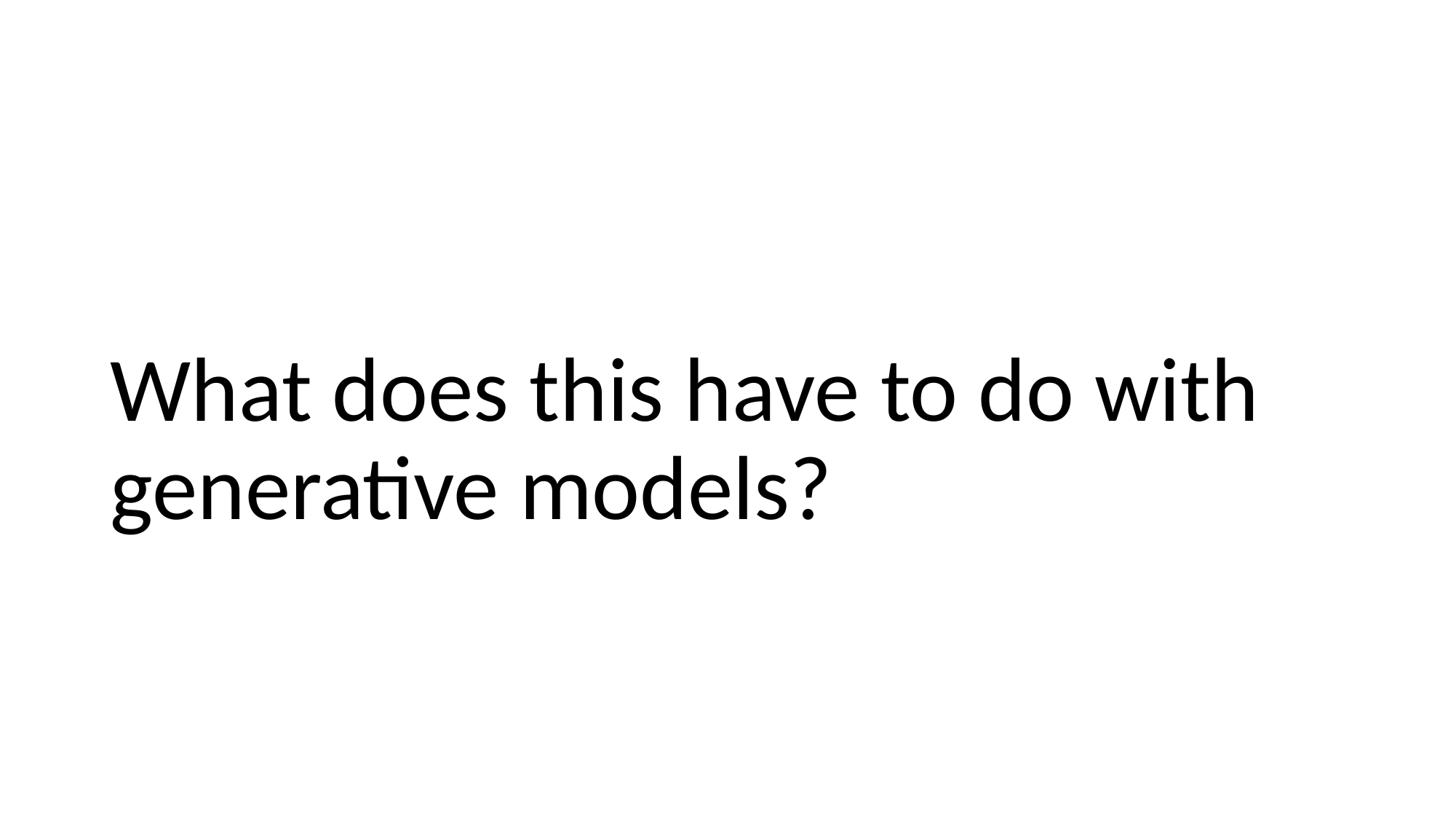

# What does this have to do with generative models?